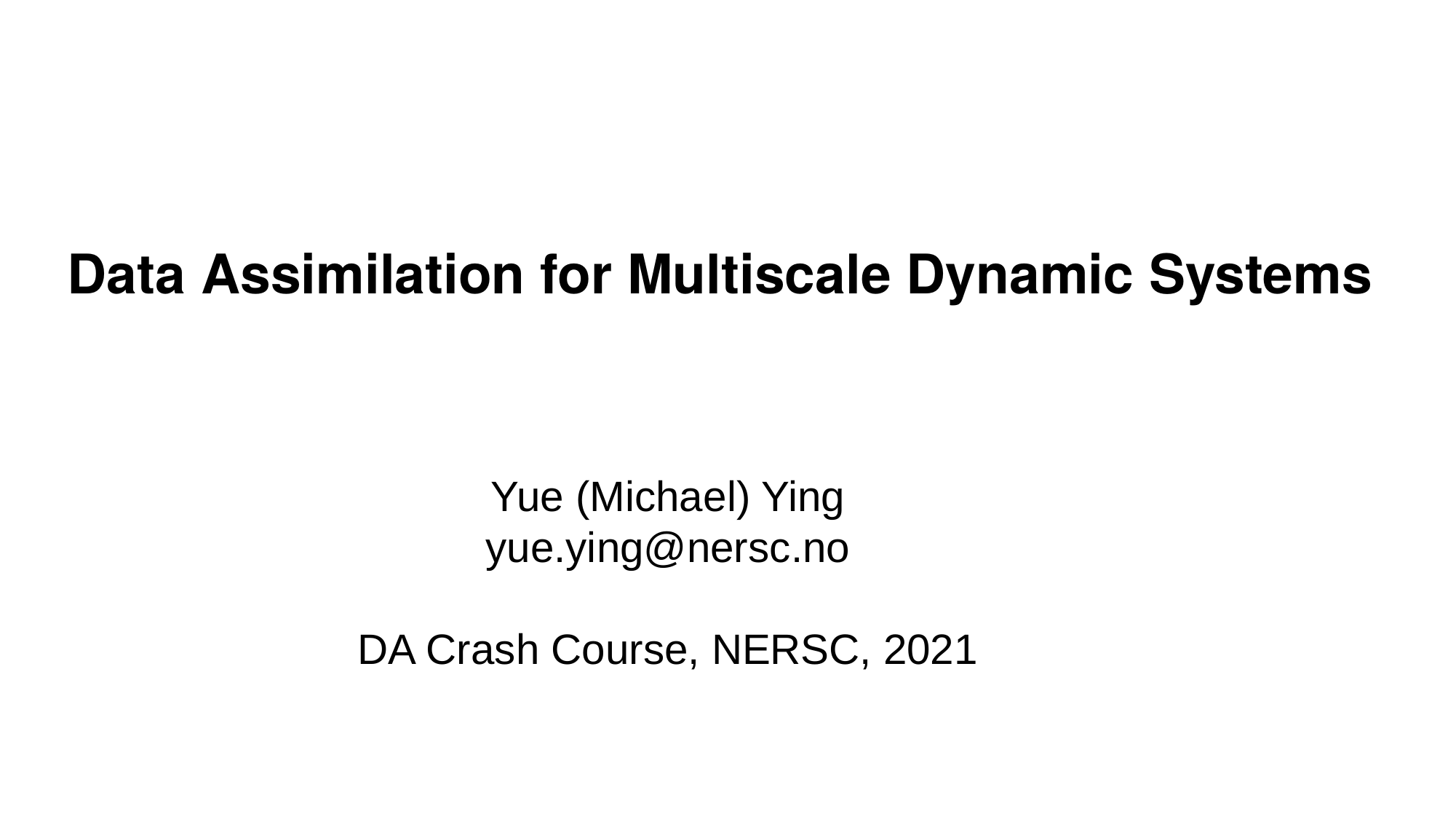

Data Assimilation for Multiscale Dynamic Systems
Yue (Michael) Ying
yue.ying@nersc.no

DA Crash Course, NERSC, 2021